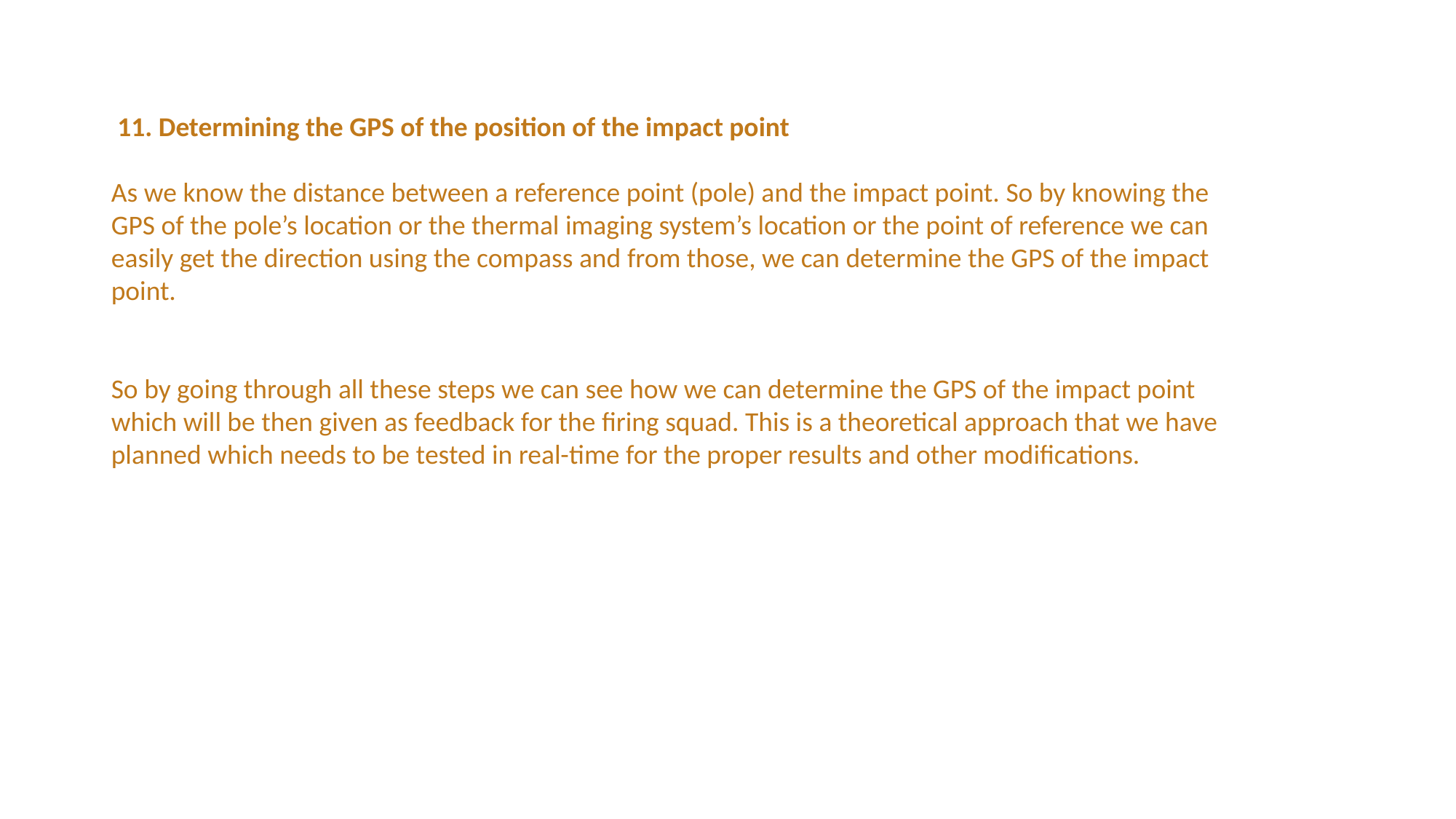

11. Determining the GPS of the position of the impact point
As we know the distance between a reference point (pole) and the impact point. So by knowing the GPS of the pole’s location or the thermal imaging system’s location or the point of reference we can easily get the direction using the compass and from those, we can determine the GPS of the impact point.
So by going through all these steps we can see how we can determine the GPS of the impact point which will be then given as feedback for the firing squad. This is a theoretical approach that we have planned which needs to be tested in real-time for the proper results and other modifications.